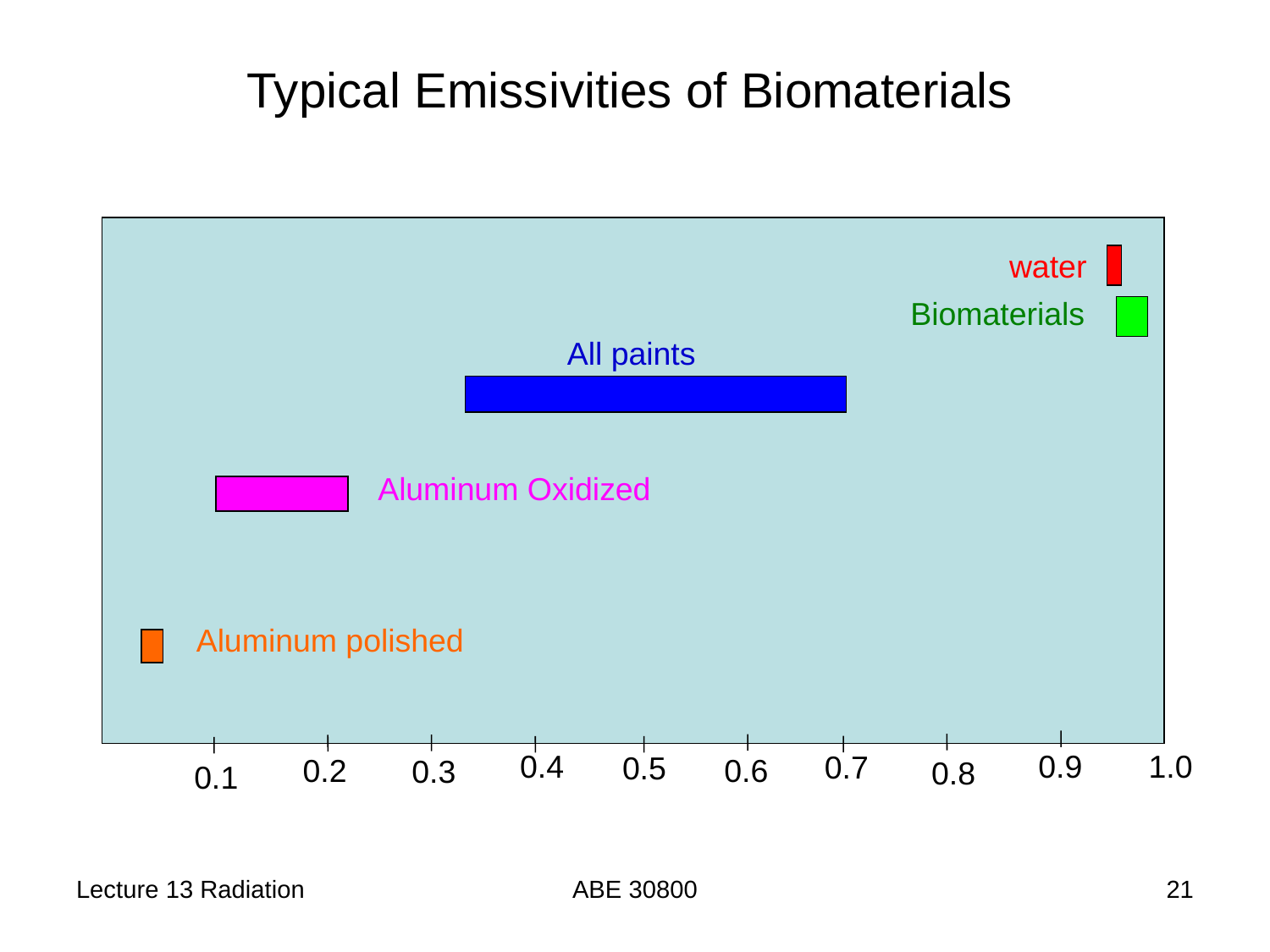

Typical Emissivities of Biomaterials

0.4
1.0
0.9
0.7
0.5
0.2
0.6
0.3
0.8
0.1
water

Biomaterials

All paints

Aluminum Oxidized

Aluminum polished

Lecture 13 Radiation
ABE 30800
21